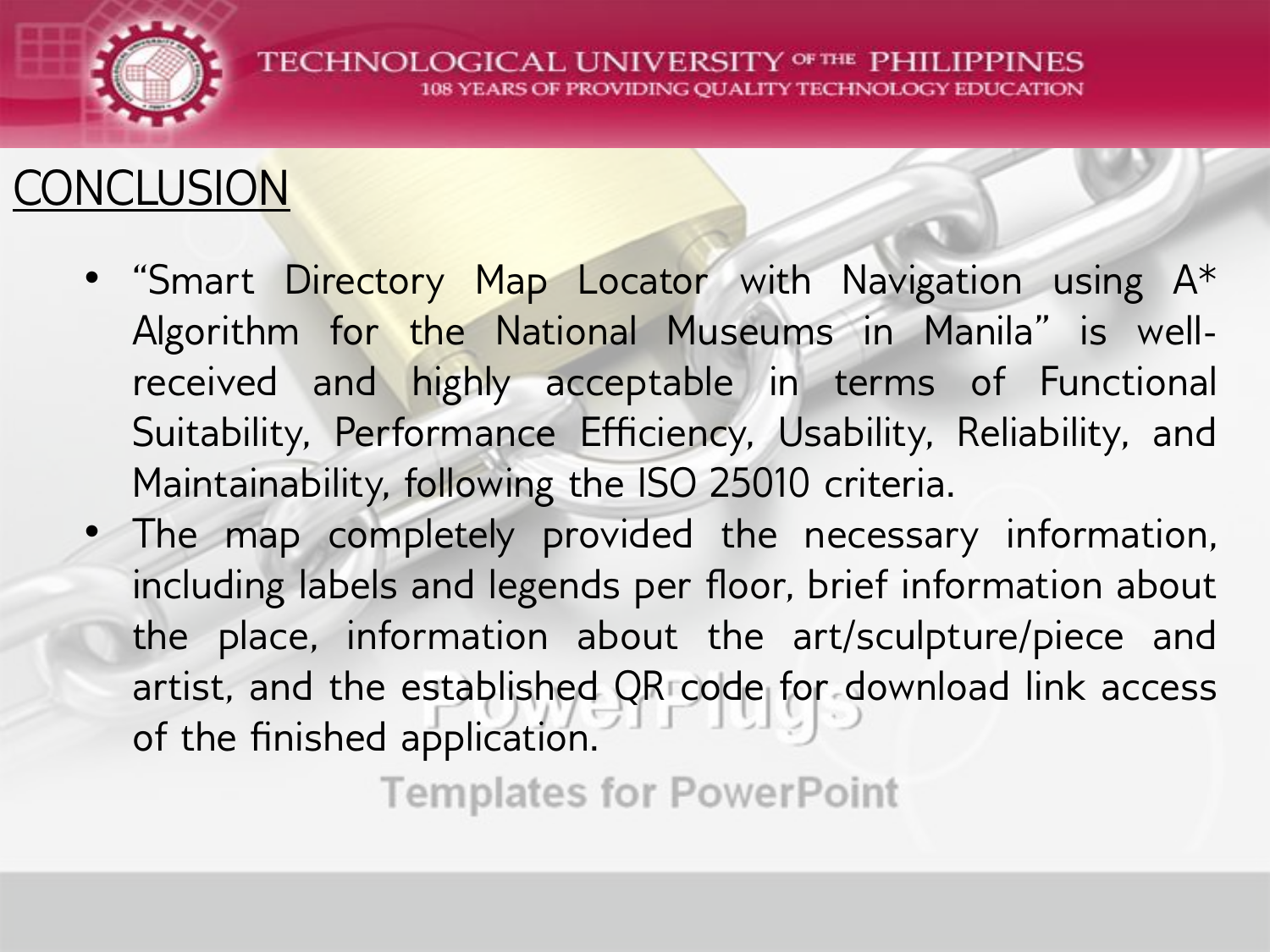

# CONCLUSION
“Smart Directory Map Locator with Navigation using A* Algorithm for the National Museums in Manila” is well-received and highly acceptable in terms of Functional Suitability, Performance Efficiency, Usability, Reliability, and Maintainability, following the ISO 25010 criteria.
The map completely provided the necessary information, including labels and legends per floor, brief information about the place, information about the art/sculpture/piece and artist, and the established QR code for download link access of the finished application.